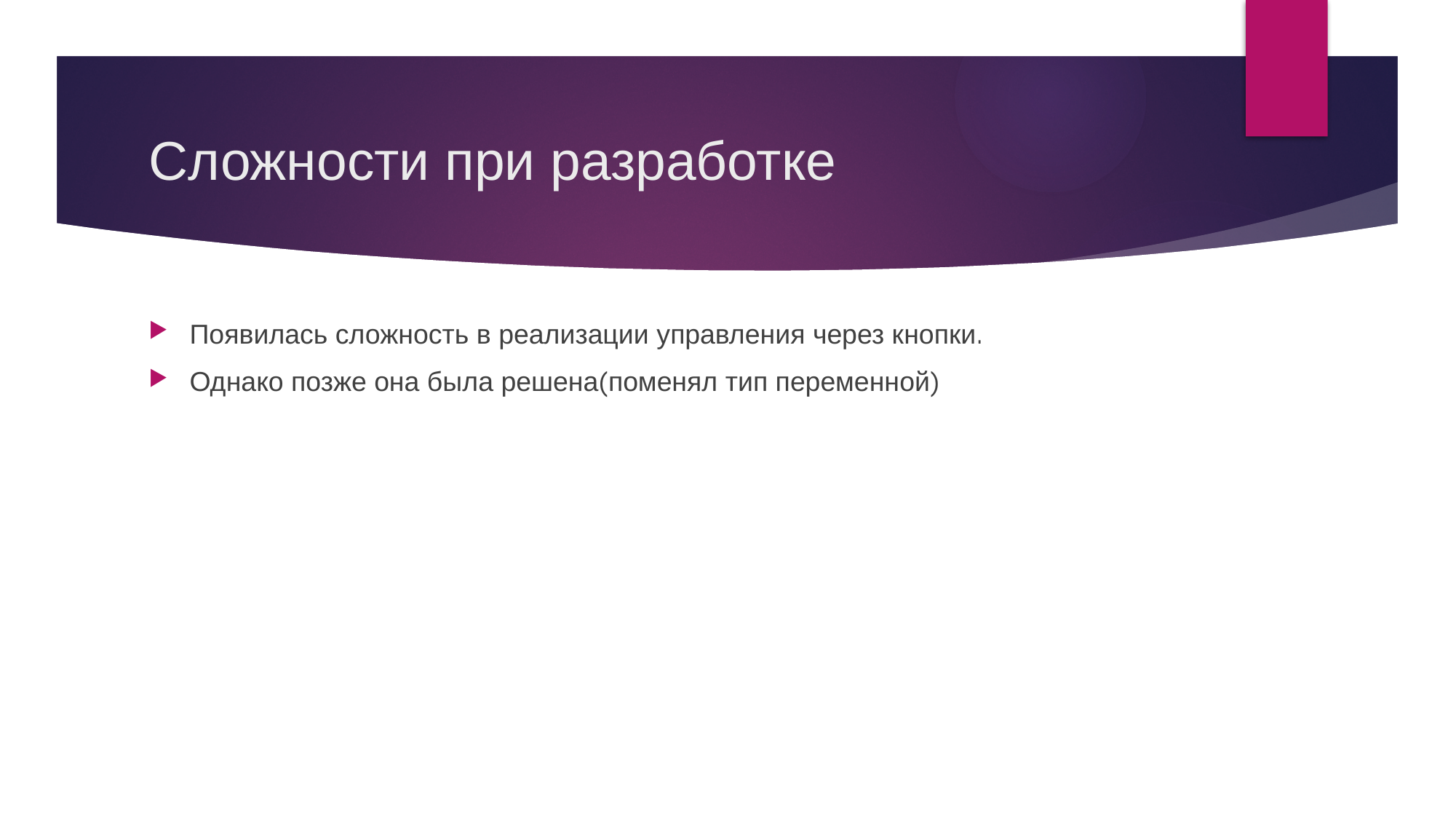

# Сложности при разработке
Появилась сложность в реализации управления через кнопки.
Однако позже она была решена(поменял тип переменной)